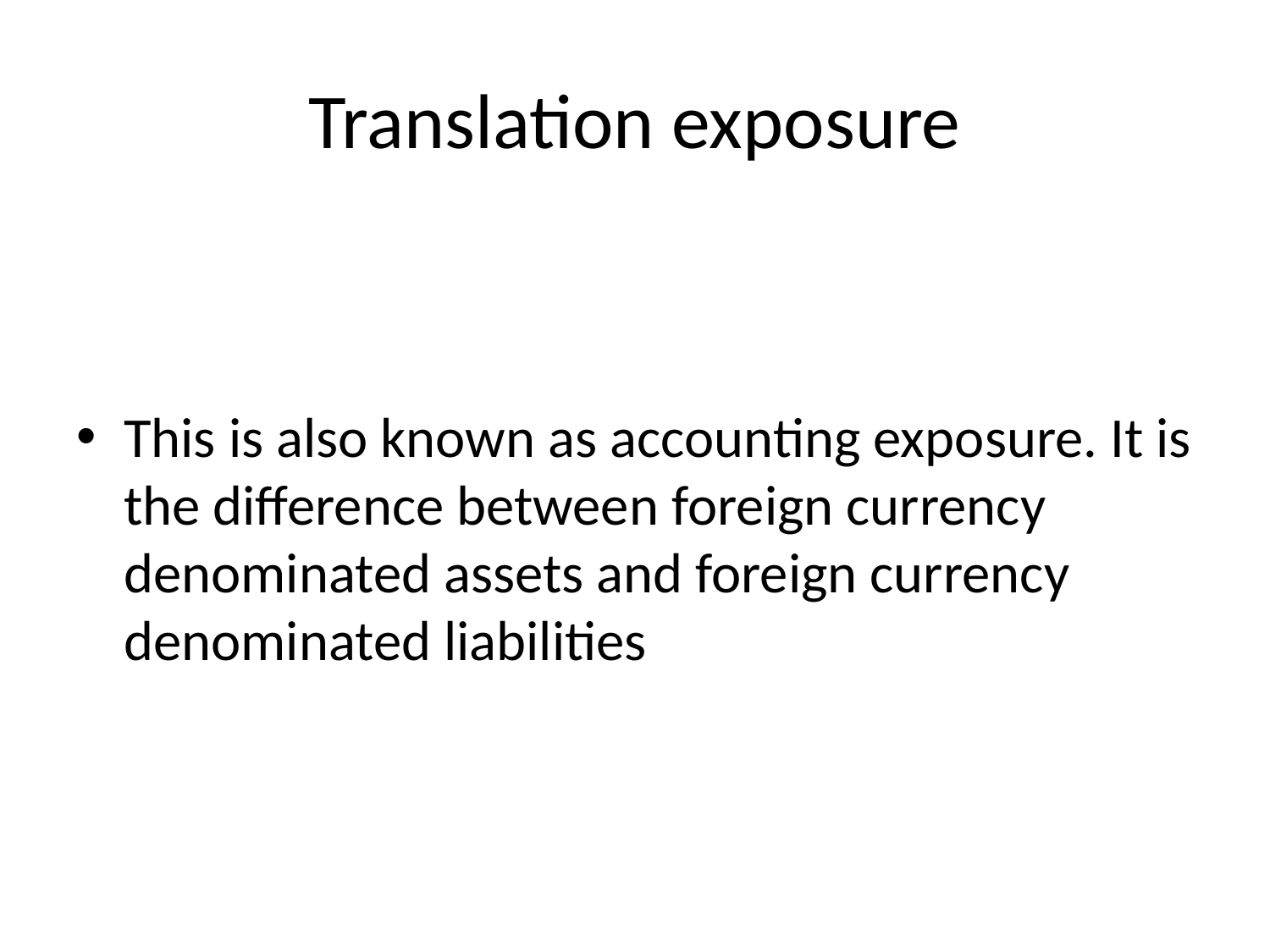

# Translation exposure
This is also known as accounting exposure. It is the difference between foreign currency denominated assets and foreign currency denominated liabilities